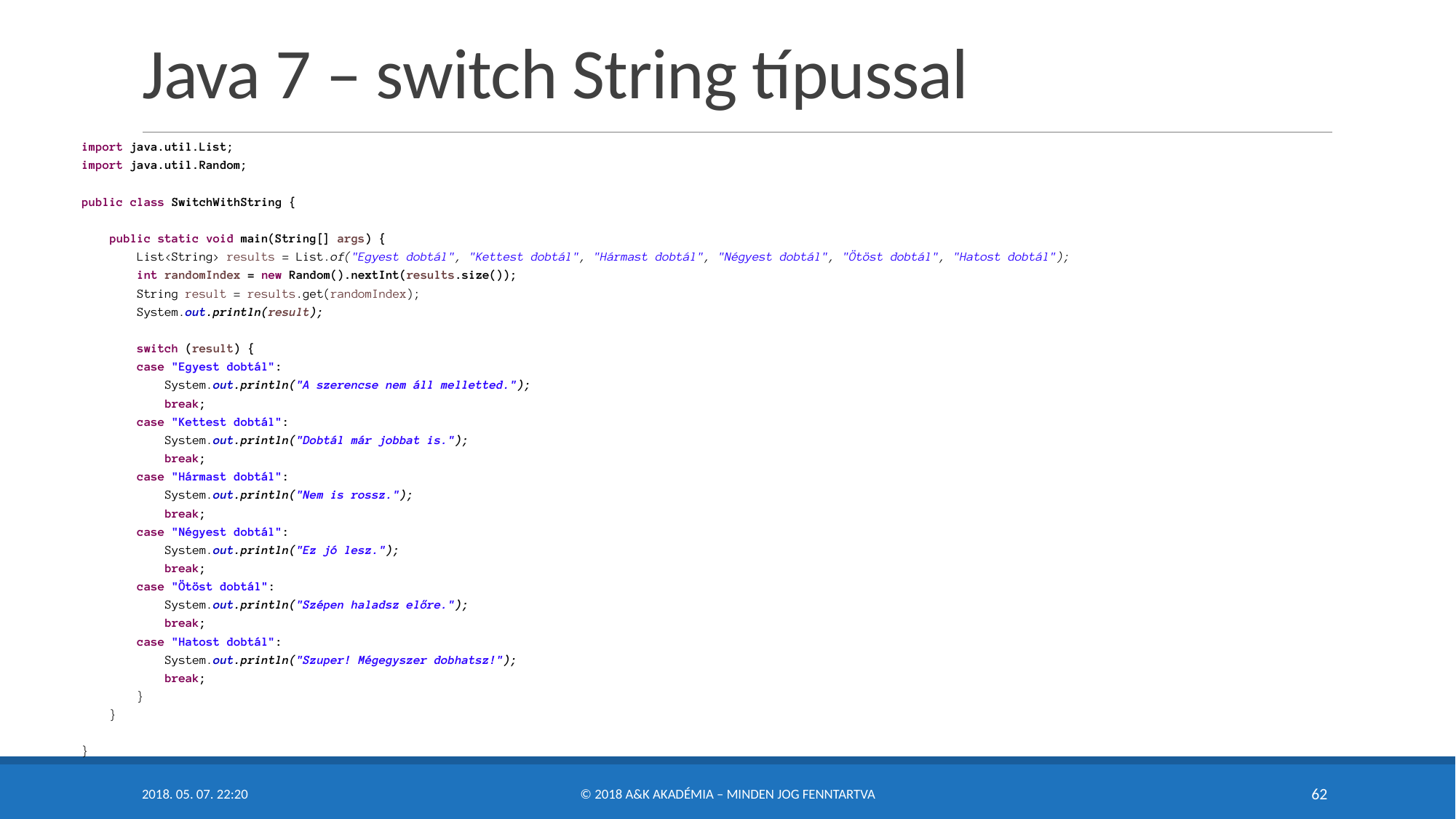

# Java 7 – switch String típussal
import java.util.List;
import java.util.Random;

public class SwitchWithString {

    public static void main(String[] args) {
        List<String> results = List.of("Egyest dobtál", "Kettest dobtál", "Hármast dobtál", "Négyest dobtál", "Ötöst dobtál", "Hatost dobtál");
        int randomIndex = new Random().nextInt(results.size());
        String result = results.get(randomIndex);
        System.out.println(result);

        switch (result) {
        case "Egyest dobtál":
            System.out.println("A szerencse nem áll melletted.");
            break;
        case "Kettest dobtál":
            System.out.println("Dobtál már jobbat is.");
            break;
        case "Hármast dobtál":
            System.out.println("Nem is rossz.");
            break;
        case "Négyest dobtál":
            System.out.println("Ez jó lesz.");
            break;
        case "Ötöst dobtál":
            System.out.println("Szépen haladsz előre.");
            break;
        case "Hatost dobtál":
            System.out.println("Szuper! Mégegyszer dobhatsz!");
            break;
        }
    }

}
2018. 05. 07. 22:20
© 2018 A&K Akadémia – Minden Jog Fenntartva
62